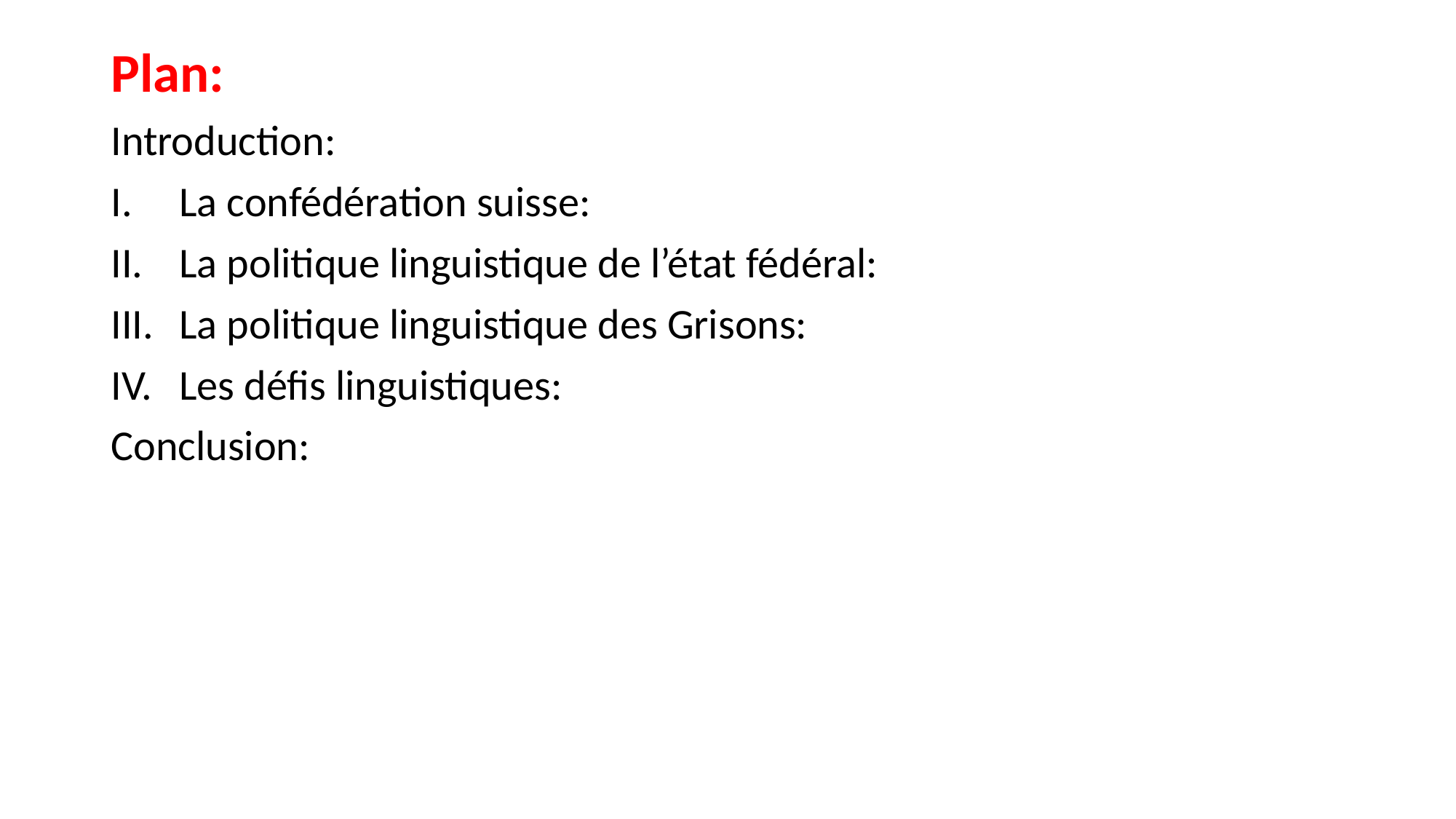

Plan:
Introduction:
La confédération suisse:
La politique linguistique de l’état fédéral:
La politique linguistique des Grisons:
Les défis linguistiques:
Conclusion: